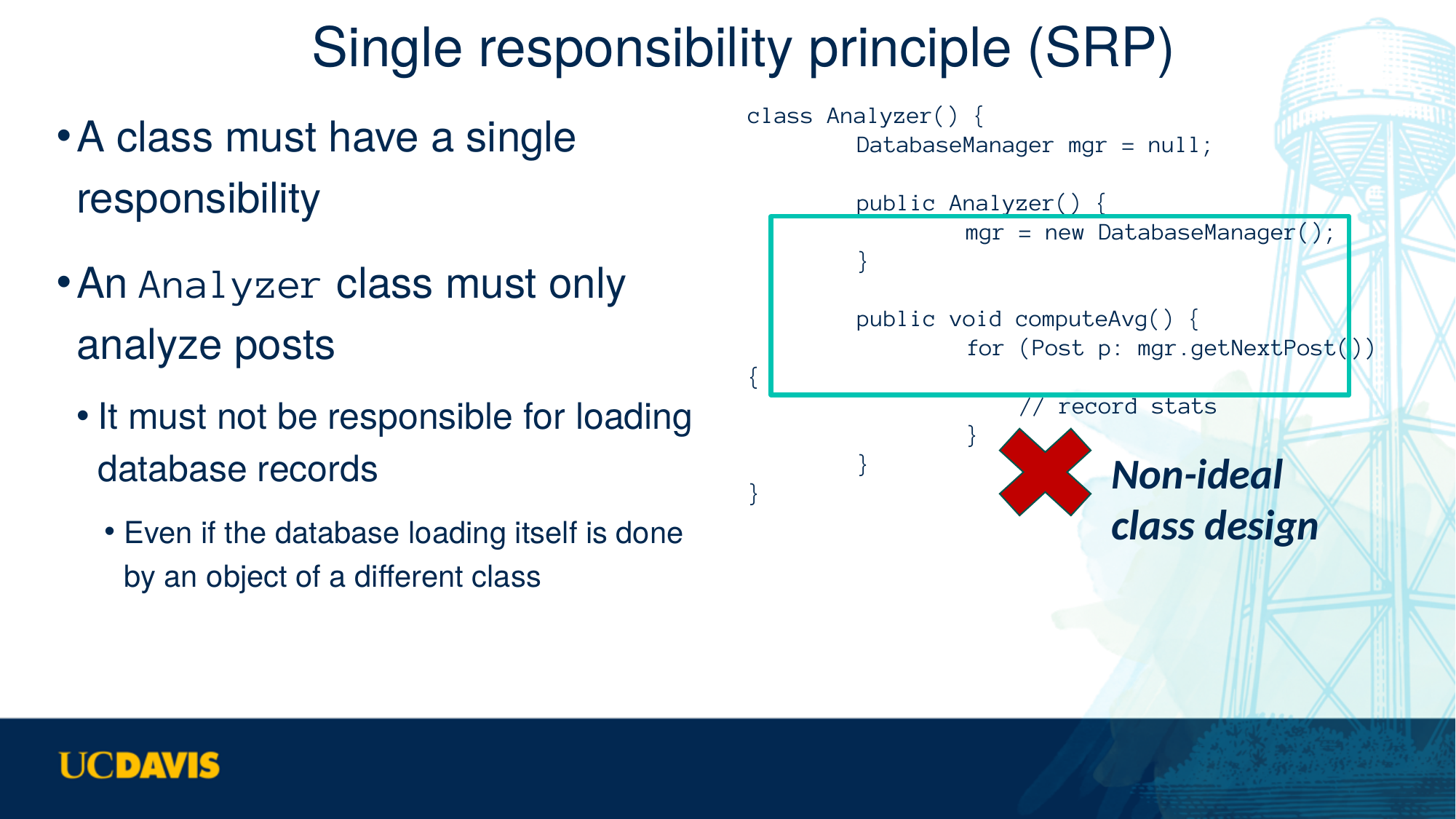

# Single responsibility principle (SRP)
A class must have a single responsibility
An Analyzer class must only analyze posts
It must not be responsible for loading database records
Even if the database loading itself is done by an object of a different class
class Analyzer() {
	DatabaseManager mgr = null;

	public Analyzer() {
		mgr = new DatabaseManager();
	}

	public void computeAvg() {
		for (Post p: mgr.getNextPost()) {
		    // record stats
		}
	}
}

Non-ideal
class design